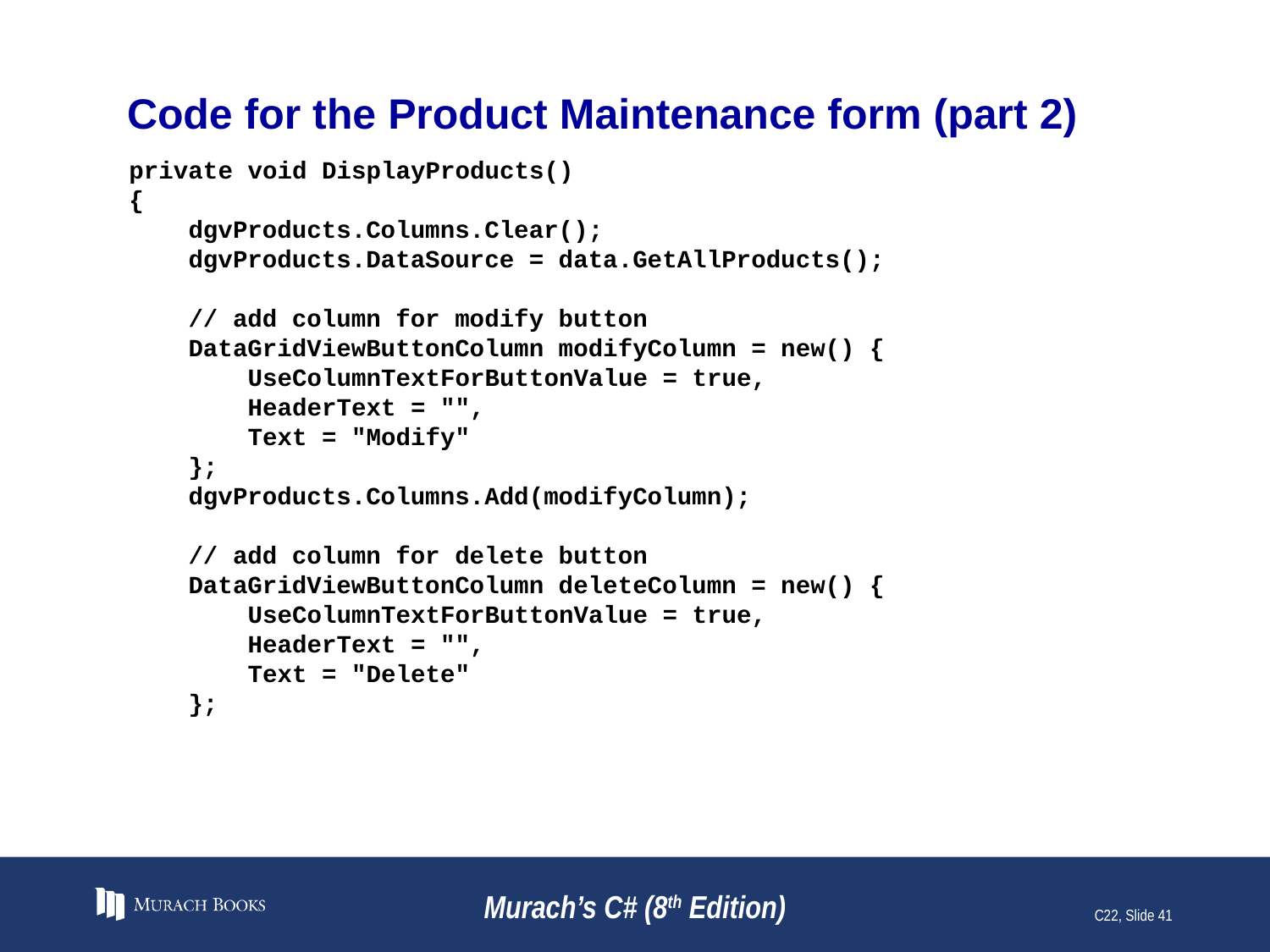

# Code for the Product Maintenance form (part 2)
private void DisplayProducts()
{
    dgvProducts.Columns.Clear();
    dgvProducts.DataSource = data.GetAllProducts();

    // add column for modify button
    DataGridViewButtonColumn modifyColumn = new() {
        UseColumnTextForButtonValue = true,
        HeaderText = "",
        Text = "Modify"
    };
    dgvProducts.Columns.Add(modifyColumn);

    // add column for delete button
    DataGridViewButtonColumn deleteColumn = new() {
        UseColumnTextForButtonValue = true,
        HeaderText = "",
        Text = "Delete"
    };

Murach’s C# (8th Edition)

C22, Slide 41